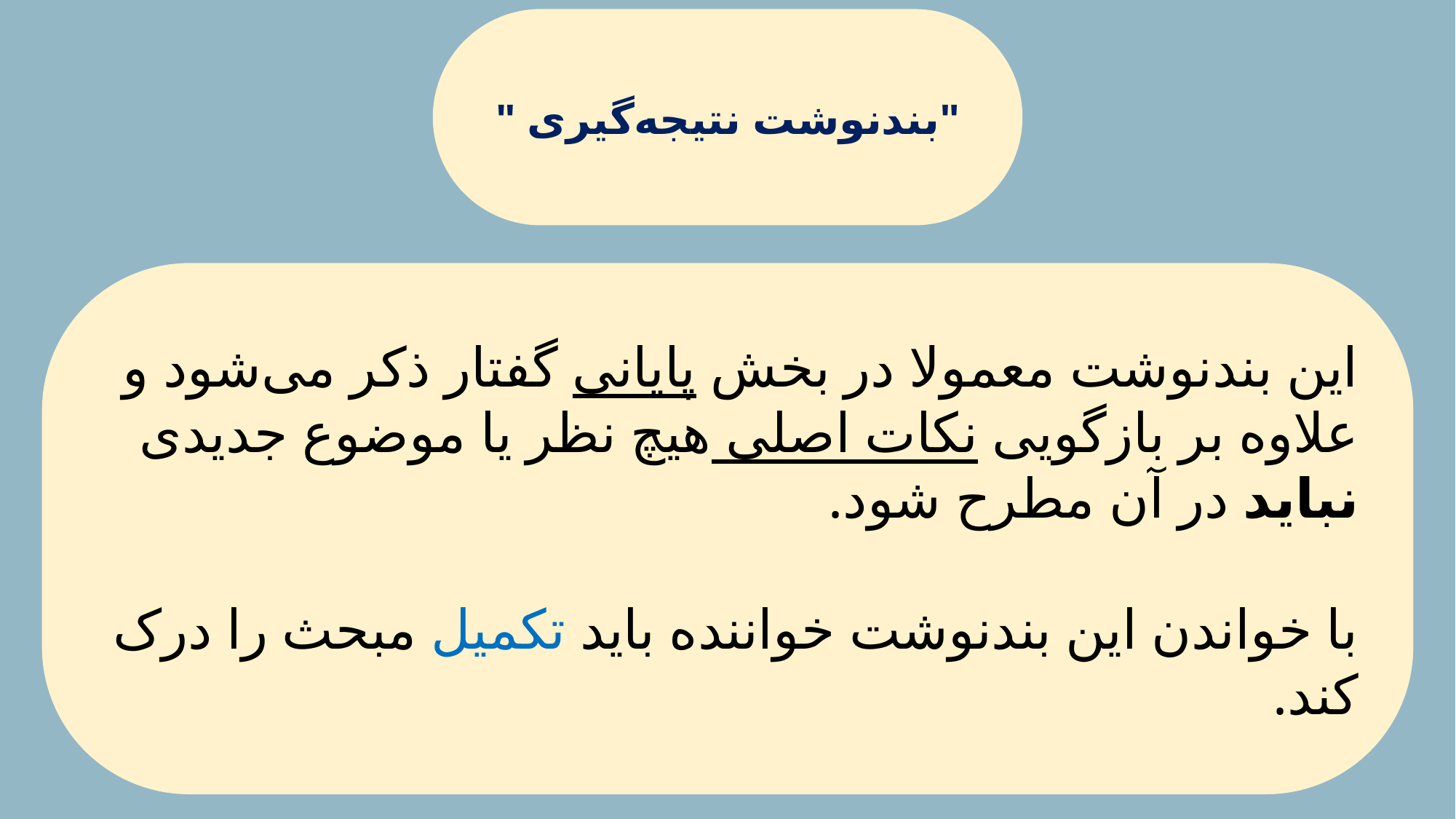

" بندنوشت نتیجه‌گیری"
این بندنوشت معمولا در بخش پایانی گفتار ذکر می‌شود و علاوه بر بازگویی نکات اصلی هیچ نظر یا موضوع جدیدی نباید در آن مطرح شود.

با خواندن این بندنوشت خواننده باید تکمیل مبحث را درک کند.